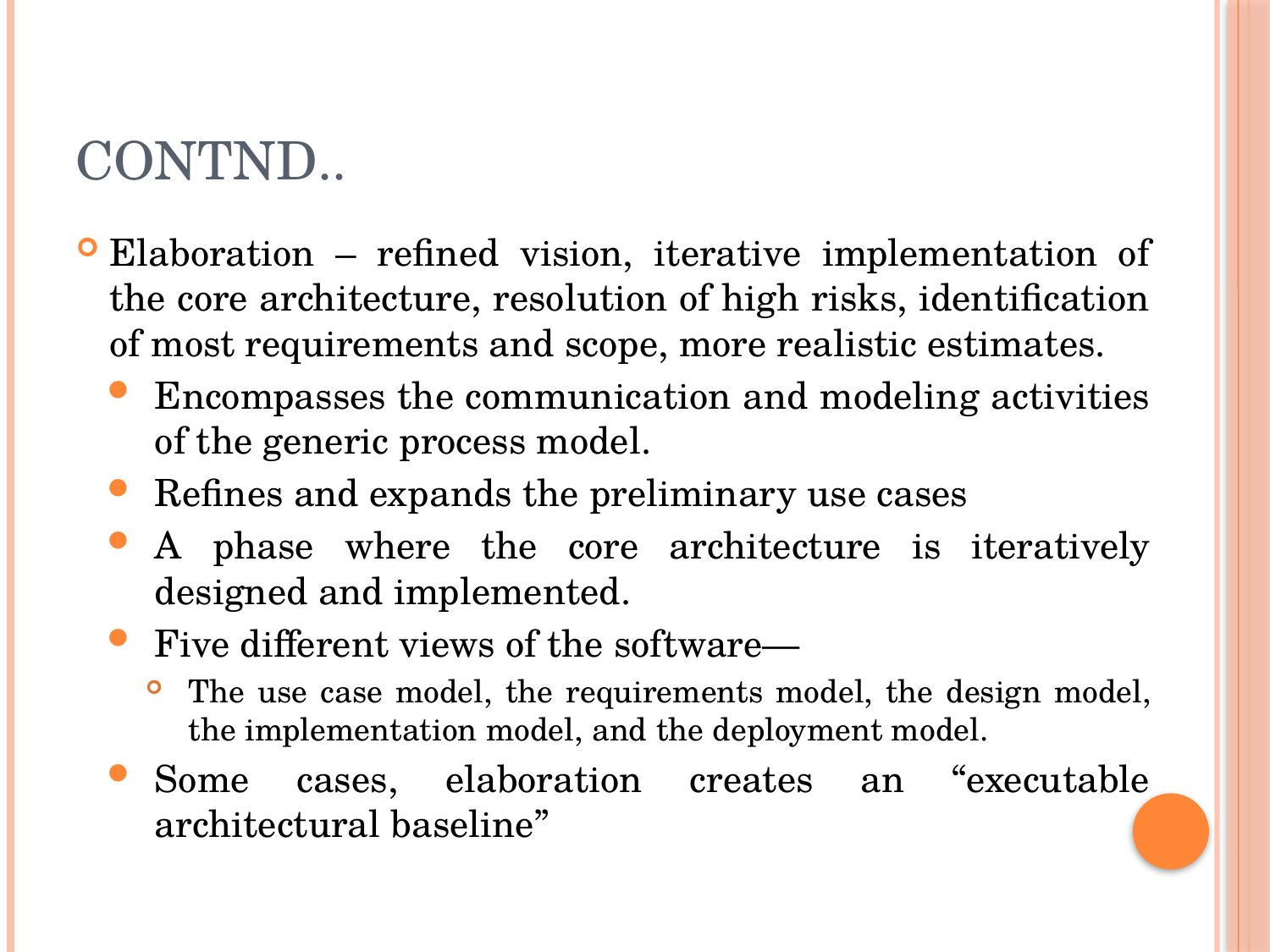

# Contnd..
Elaboration – refined vision, iterative implementation of the core architecture, resolution of high risks, identification of most requirements and scope, more realistic estimates.
Encompasses the communication and modeling activities of the generic process model.
Refines and expands the preliminary use cases
A phase where the core architecture is iteratively designed and implemented.
Five different views of the software—
The use case model, the requirements model, the design model, the implementation model, and the deployment model.
Some cases, elaboration creates an “executable architectural baseline”